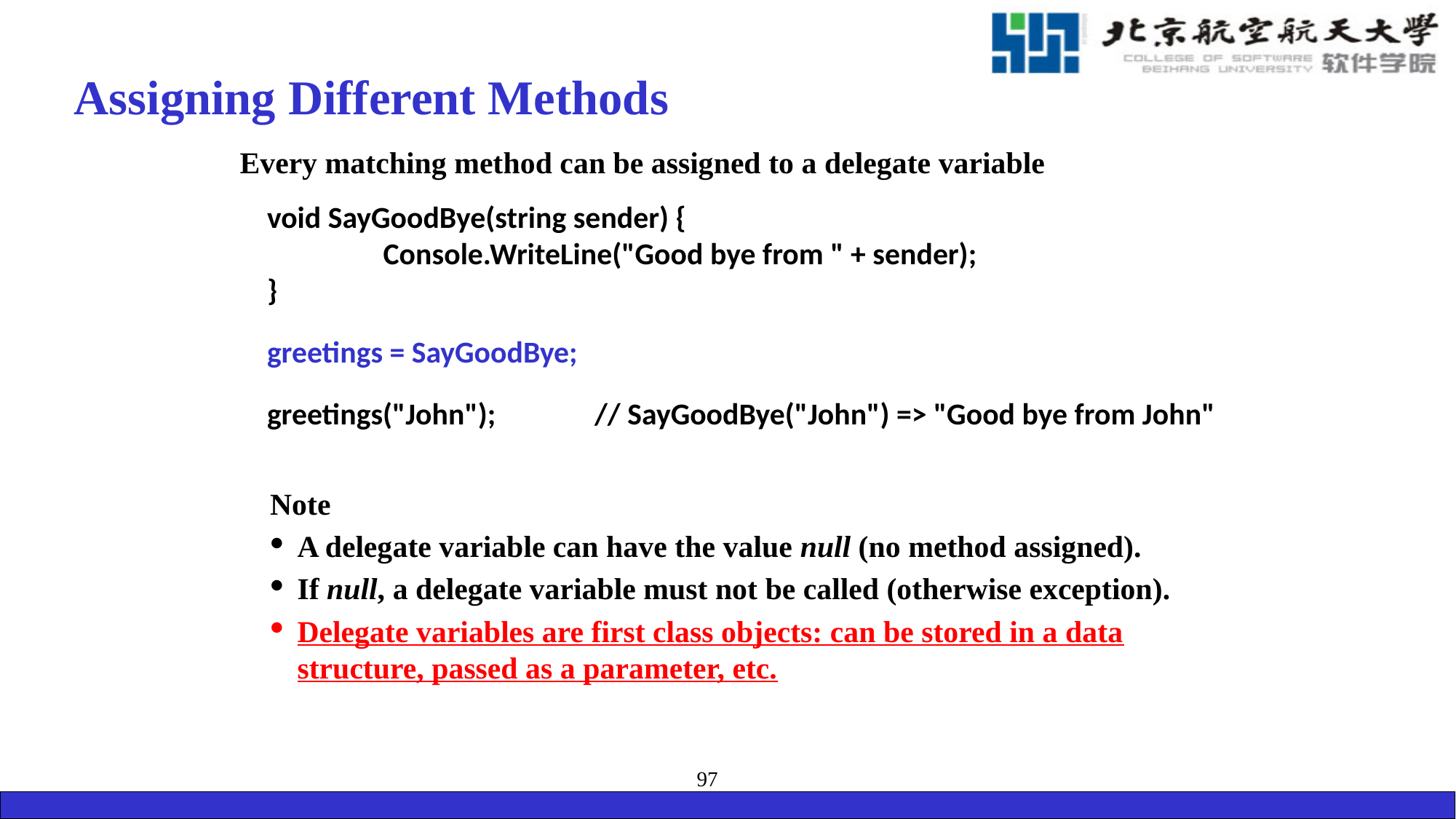

# Assigning Different Methods
Every matching method can be assigned to a delegate variable

	void SayGoodBye(string sender) {
		 Console.WriteLine("Good bye from " + sender);
	}

	greetings = SayGoodBye;

	greetings("John");	// SayGoodBye("John") => "Good bye from John"
Note
A delegate variable can have the value null (no method assigned).
If null, a delegate variable must not be called (otherwise exception).
Delegate variables are first class objects: can be stored in a data structure, passed as a parameter, etc.
97